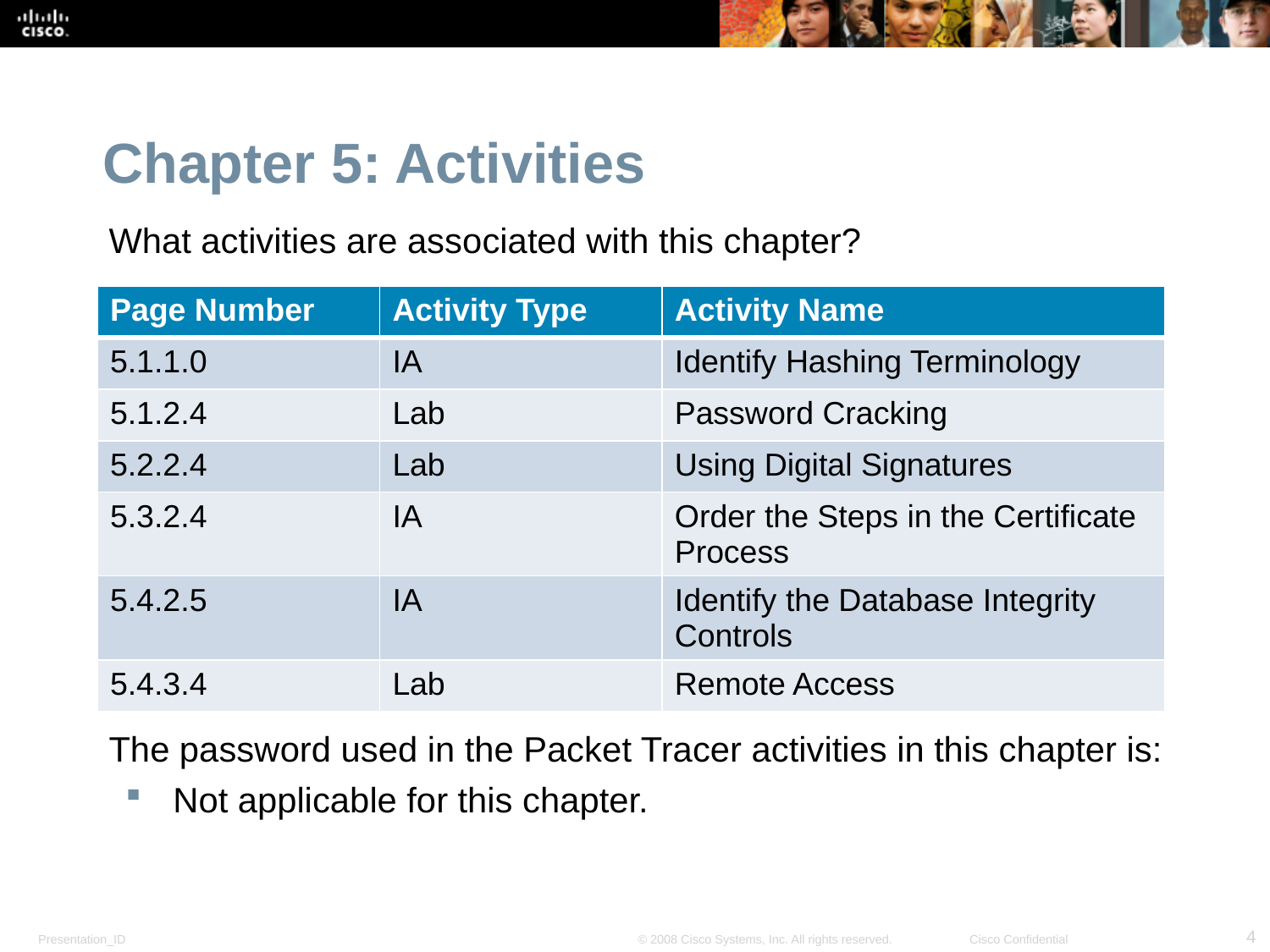

Chapter 5: Activities
What activities are associated with this chapter?

The password used in the Packet Tracer activities in this chapter is:
Not applicable for this chapter.
| Page Number | Activity Type | Activity Name |
| --- | --- | --- |
| 5.1.1.0 | IA | Identify Hashing Terminology |
| 5.1.2.4 | Lab | Password Cracking |
| 5.2.2.4 | Lab | Using Digital Signatures |
| 5.3.2.4 | IA | Order the Steps in the Certificate Process |
| 5.4.2.5 | IA | Identify the Database Integrity Controls |
| 5.4.3.4 | Lab | Remote Access |